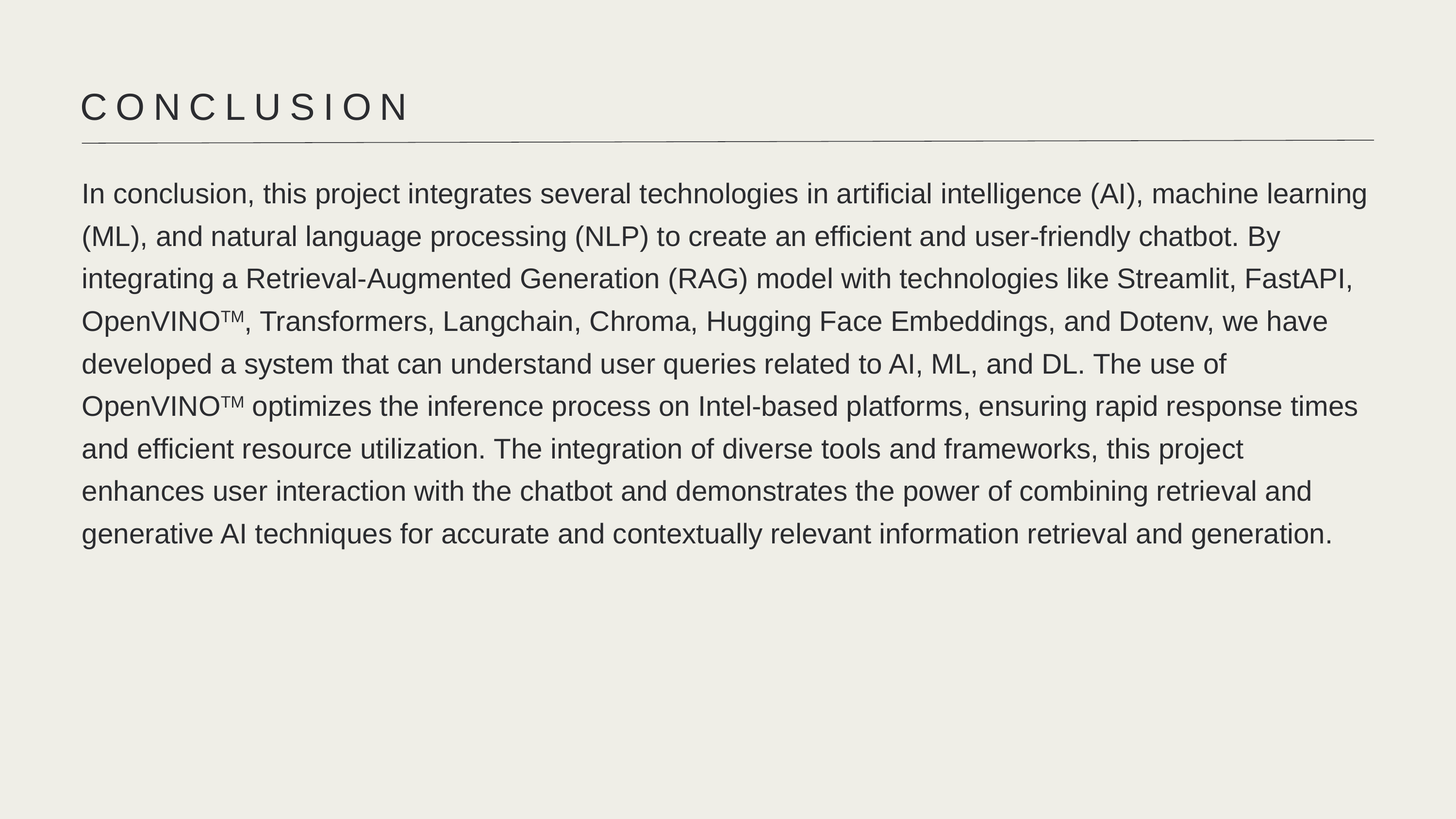

CONCLUSION

In conclusion, this project integrates several technologies in artificial intelligence (AI), machine learning (ML), and natural language processing (NLP) to create an efficient and user-friendly chatbot. By integrating a Retrieval-Augmented Generation (RAG) model with technologies like Streamlit, FastAPI, OpenVINOTM, Transformers, Langchain, Chroma, Hugging Face Embeddings, and Dotenv, we have developed a system that can understand user queries related to AI, ML, and DL. The use of OpenVINOTM optimizes the inference process on Intel-based platforms, ensuring rapid response times and efficient resource utilization. The integration of diverse tools and frameworks, this project enhances user interaction with the chatbot and demonstrates the power of combining retrieval and generative AI techniques for accurate and contextually relevant information retrieval and generation.